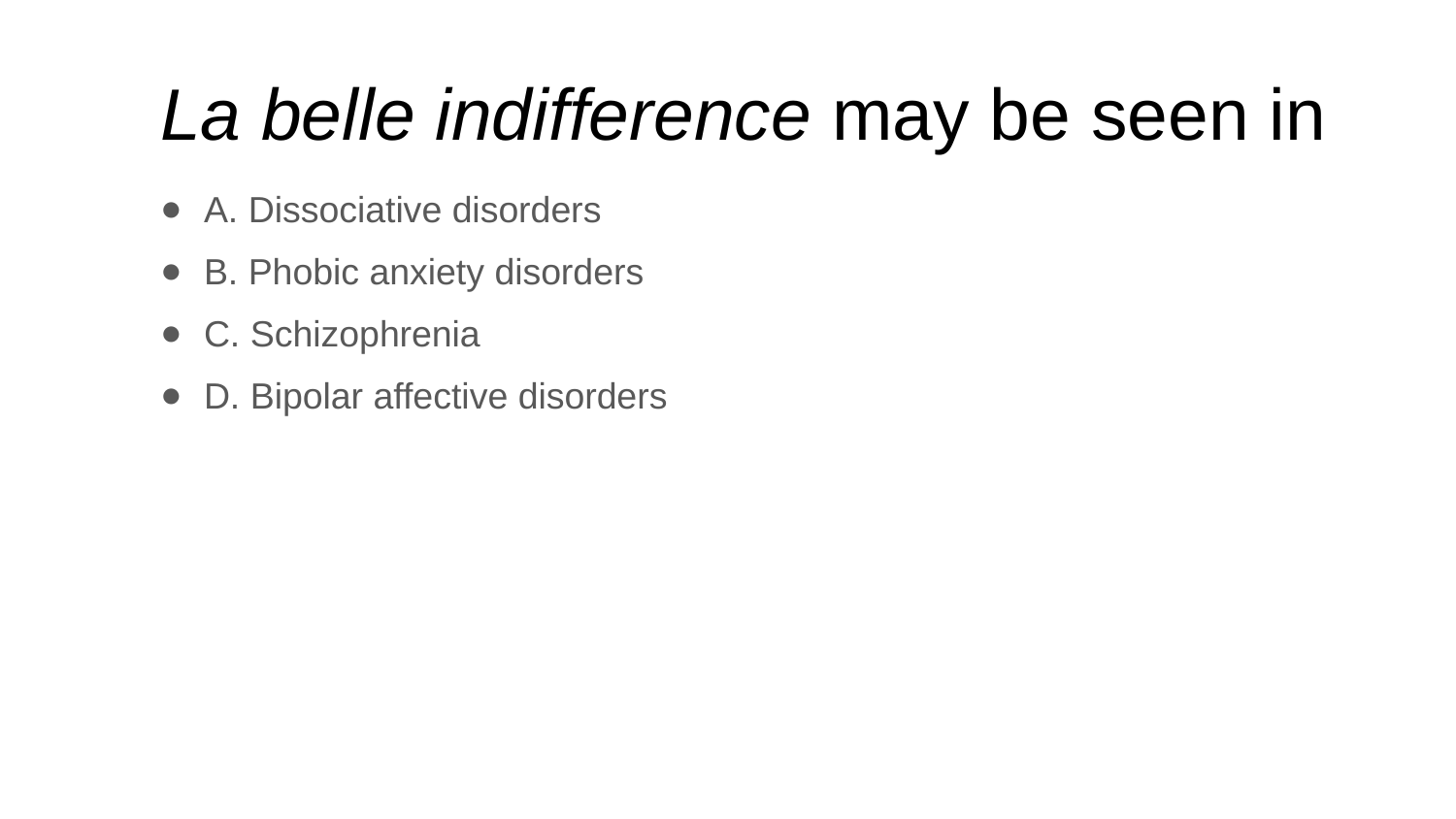

# La belle indifference may be seen in
A. Dissociative disorders
B. Phobic anxiety disorders
C. Schizophrenia
D. Bipolar affective disorders